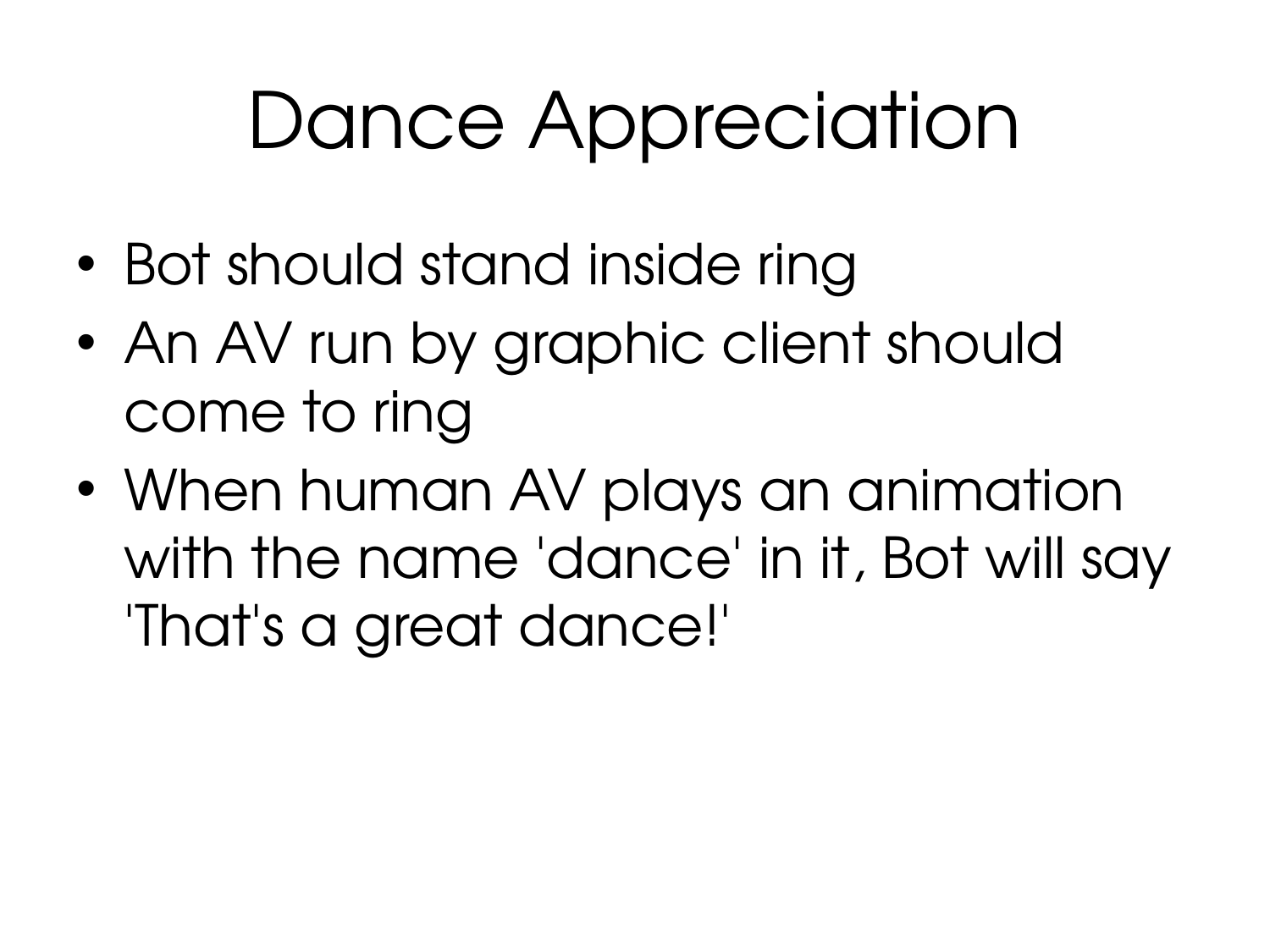

# Dance Appreciation
Bot should stand inside ring
An AV run by graphic client should come to ring
When human AV plays an animation with the name 'dance' in it, Bot will say 'That's a great dance!'